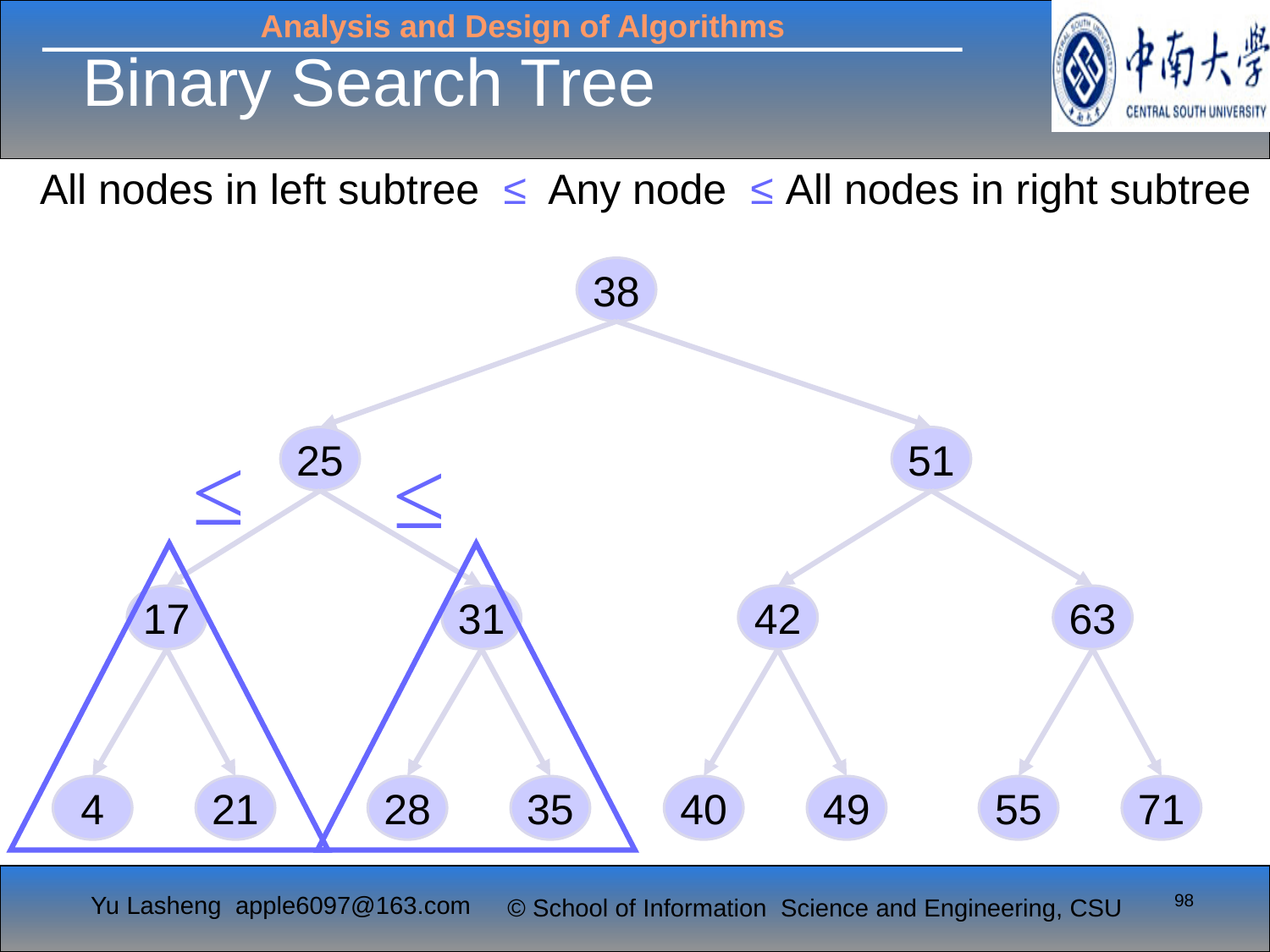

# Binary Search Tree
All nodes in left subtree  ≤  Any node  ≤ All nodes in right subtree

38
≤
25
≤
51

17
31
42
63
4
21
28
35
40
49
55
71
98